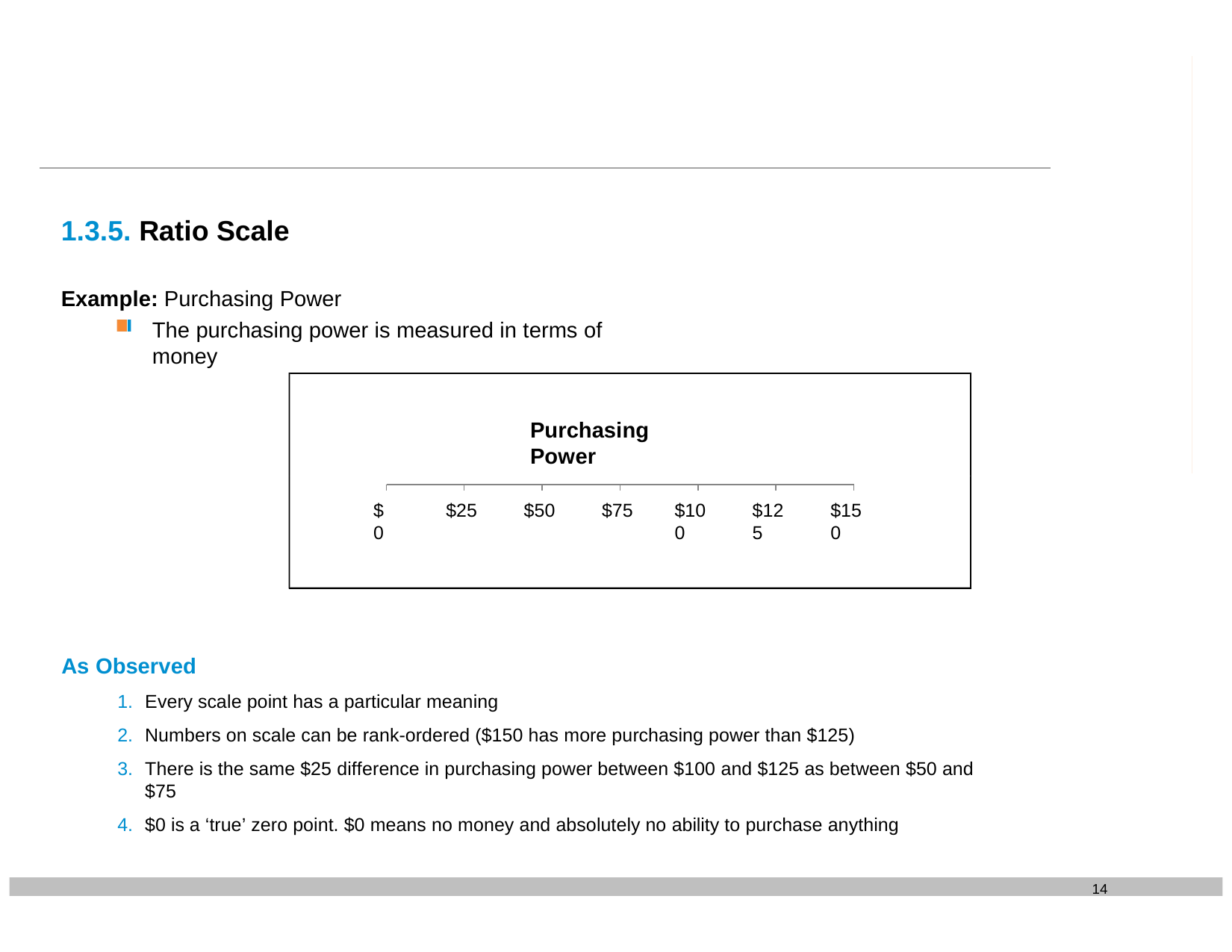

1.3.5. Ratio Scale

Example: Purchasing Power
The purchasing power is measured in terms of money

Purchasing Power

$0
$25
$50
$75
$100
$125
$150

As Observed
Every scale point has a particular meaning
Numbers on scale can be rank-ordered ($150 has more purchasing power than $125)
There is the same $25 difference in purchasing power between $100 and $125 as between $50 and $75
$0 is a ‘true’ zero point. $0 means no money and absolutely no ability to purchase anything

14